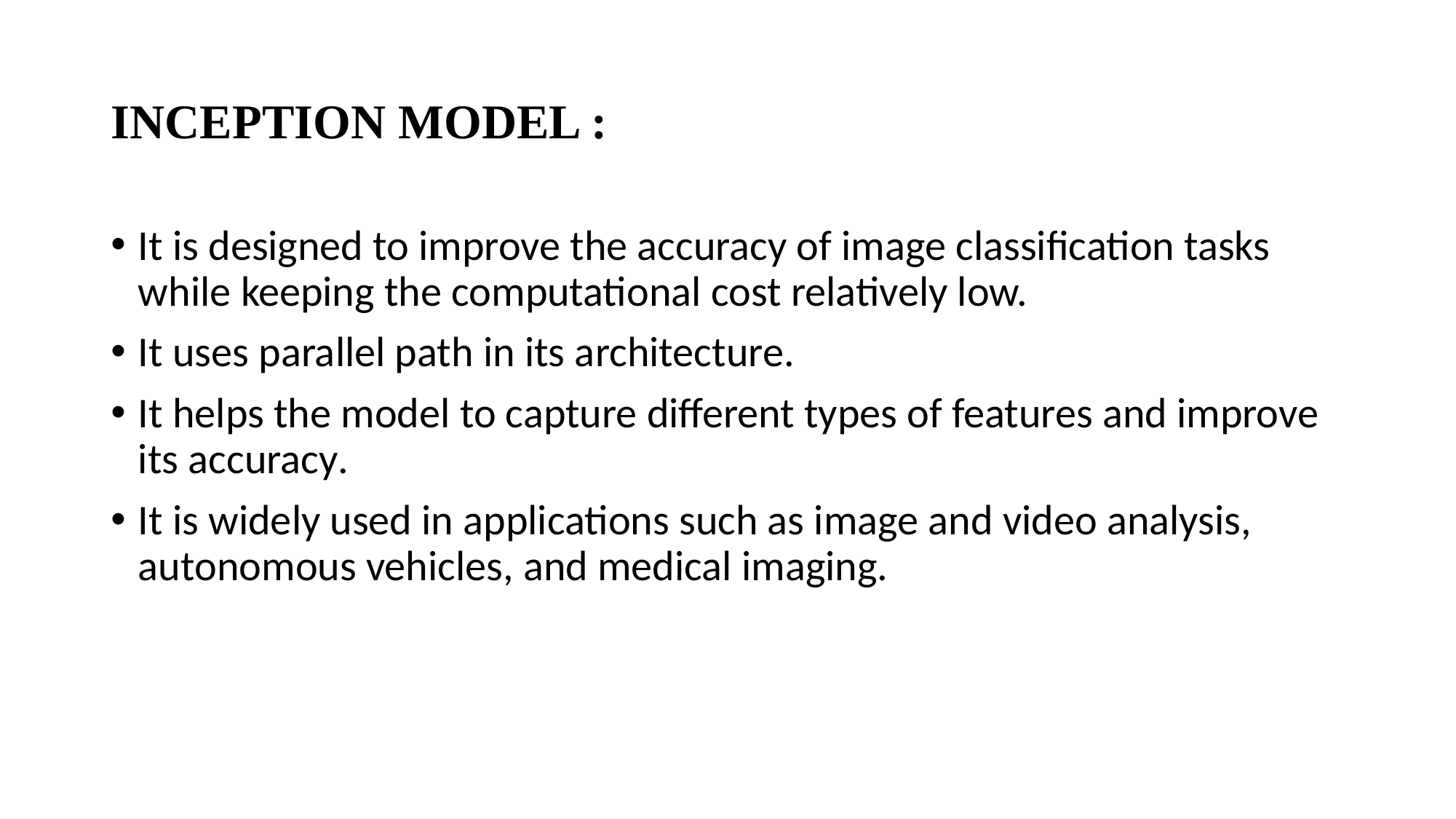

# INCEPTION MODEL :
It is designed to improve the accuracy of image classification tasks while keeping the computational cost relatively low.
It uses parallel path in its architecture.
It helps the model to capture different types of features and improve its accuracy.
It is widely used in applications such as image and video analysis, autonomous vehicles, and medical imaging.